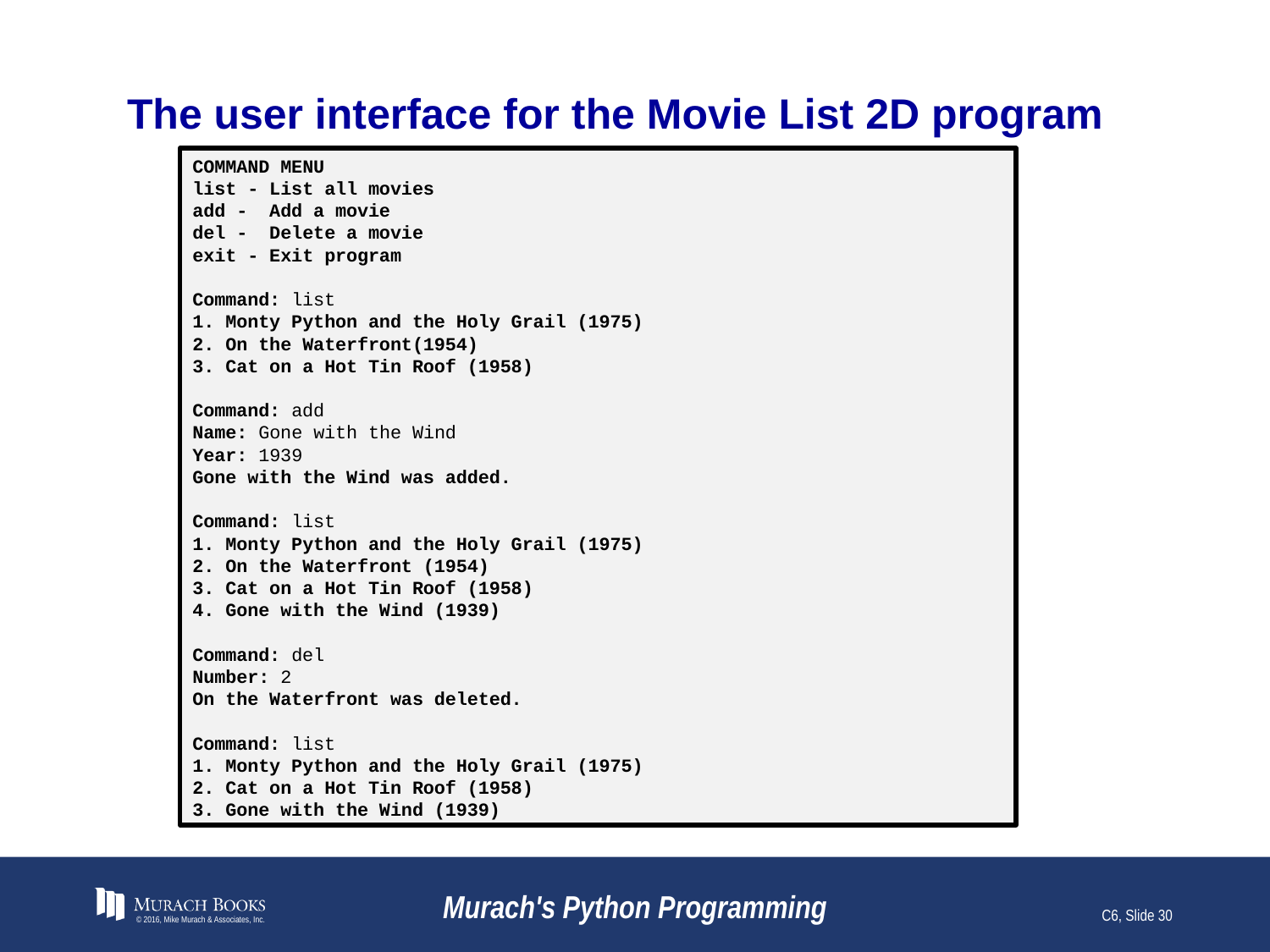

# The user interface for the Movie List 2D program
COMMAND MENU
list - List all movies
add -  Add a movie
del -  Delete a movie
exit - Exit program

Command: list
1. Monty Python and the Holy Grail (1975)
2. On the Waterfront(1954)
3. Cat on a Hot Tin Roof (1958)

Command: add
Name: Gone with the Wind
Year: 1939
Gone with the Wind was added.

Command: list
1. Monty Python and the Holy Grail (1975)
2. On the Waterfront (1954)
3. Cat on a Hot Tin Roof (1958)
4. Gone with the Wind (1939)

Command: del
Number: 2
On the Waterfront was deleted.

Command: list
1. Monty Python and the Holy Grail (1975)
2. Cat on a Hot Tin Roof (1958)
3. Gone with the Wind (1939)

© 2016, Mike Murach & Associates, Inc.
Murach's Python Programming

C6, Slide 30